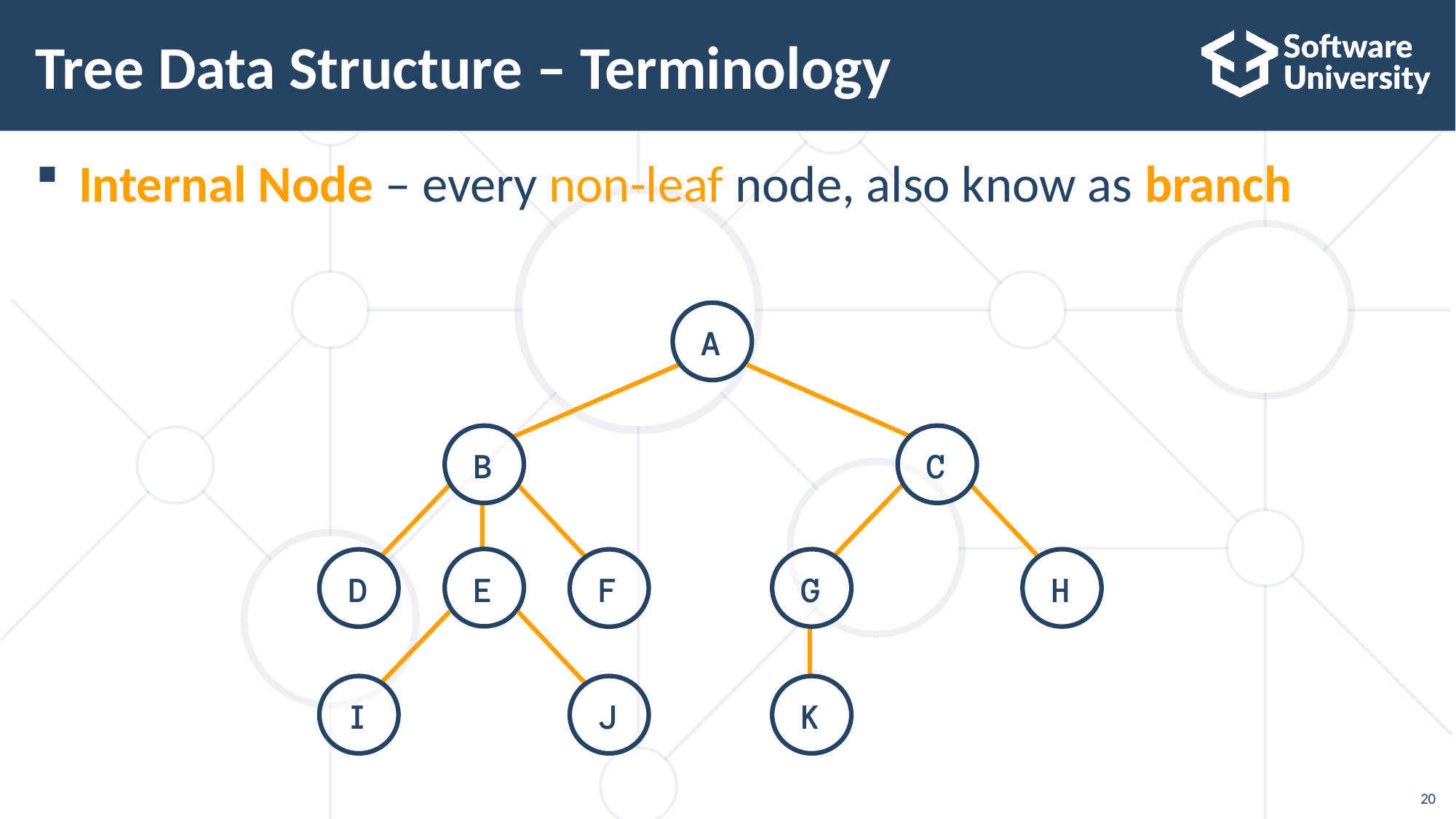

# Tree Data Structure – Terminology
Internal Node – every non-leaf node, also know as branch
A

B
C

E
G
H
D
F

I
J
K
20